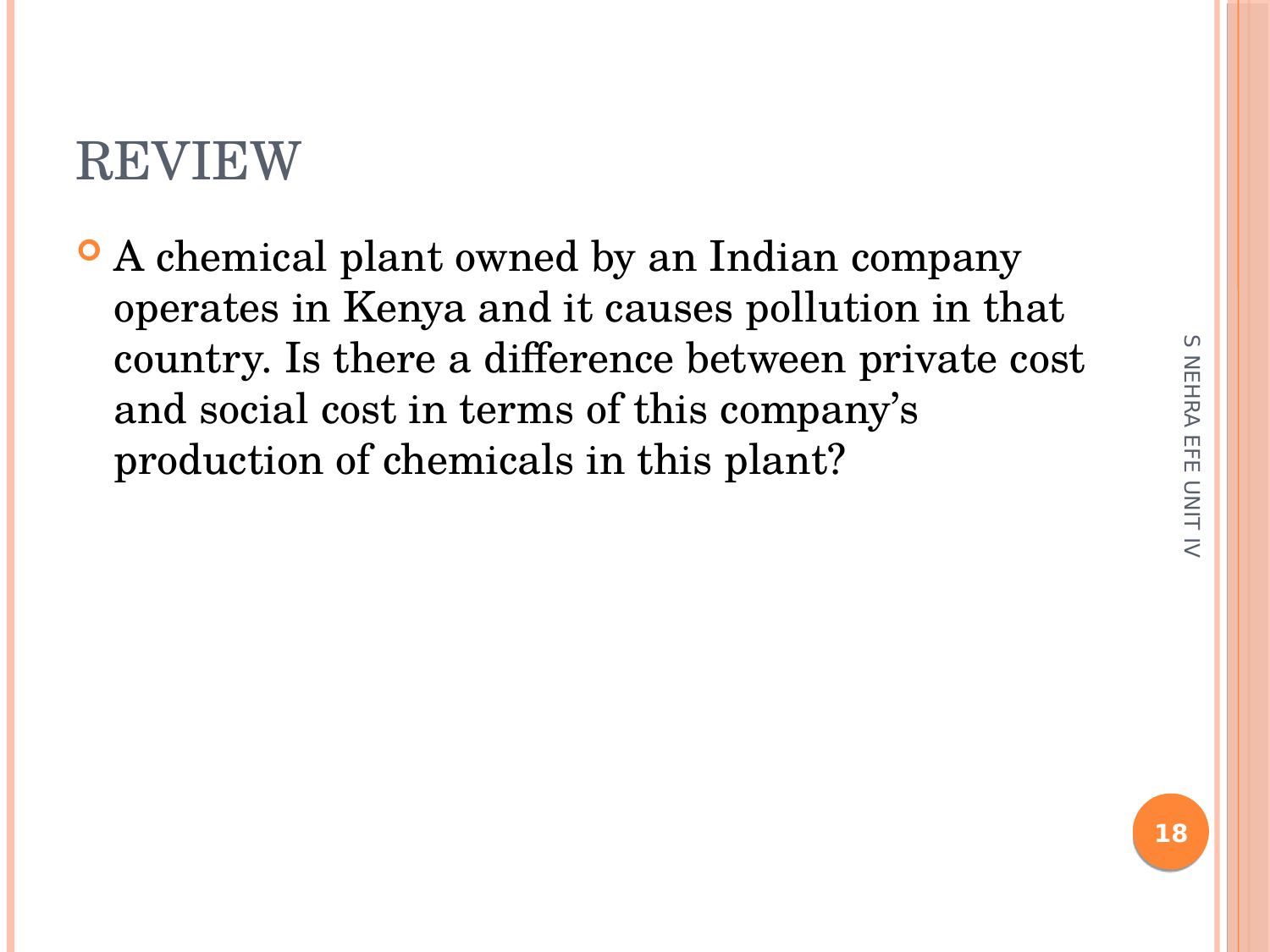

review
A chemical plant owned by an Indian company operates in Kenya and it causes pollution in that country. Is there a difference between private cost and social cost in terms of this company’s production of chemicals in this plant?
S NEHRA EFE UNIT IV
18